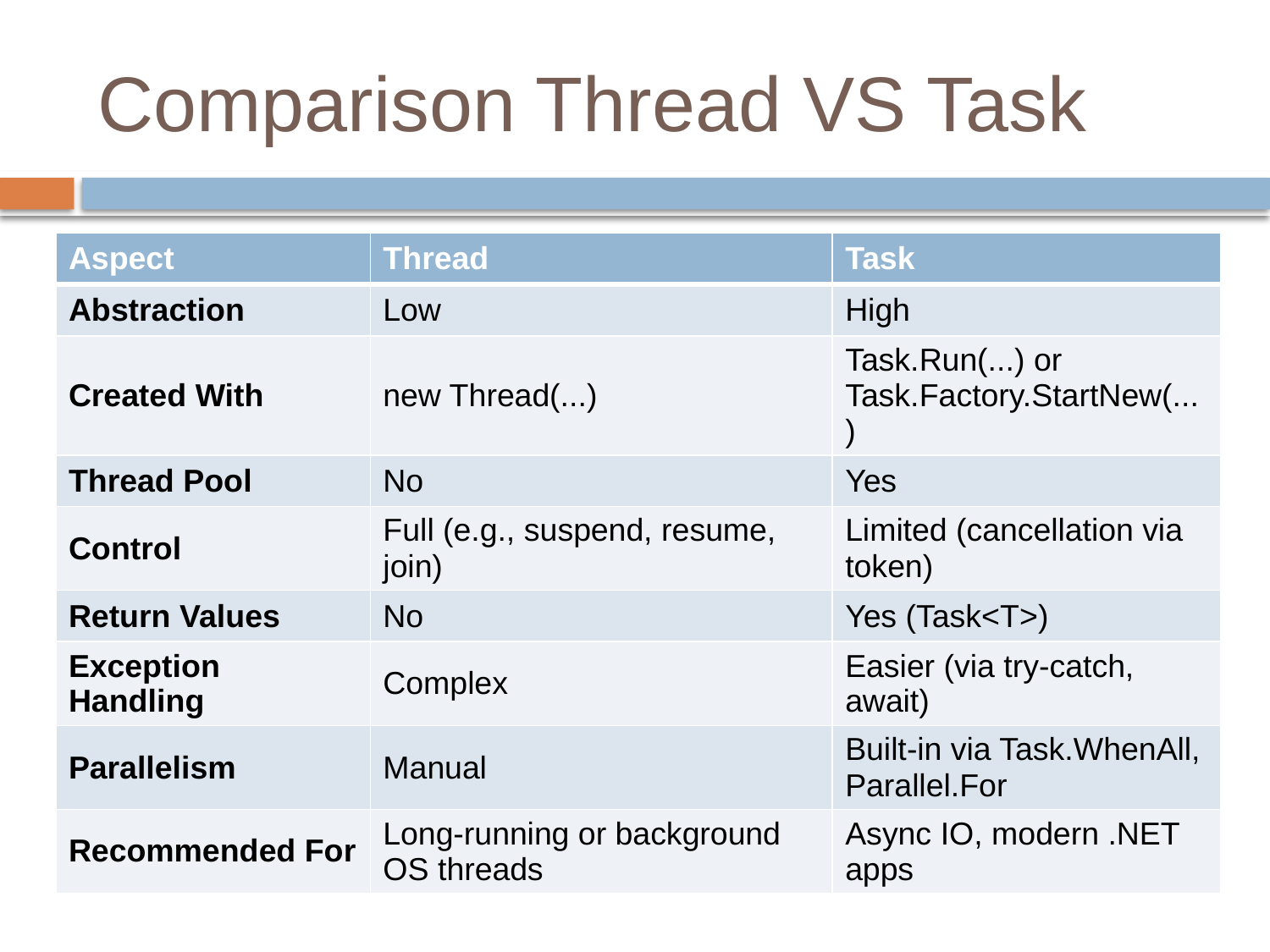

# Comparison Thread VS Task

| Aspect | Thread | Task |
| --- | --- | --- |
| Abstraction | Low | High |
| Created With | new Thread(...) | Task.Run(...) or Task.Factory.StartNew(...) |
| Thread Pool | No | Yes |
| Control | Full (e.g., suspend, resume, join) | Limited (cancellation via token) |
| Return Values | No | Yes (Task<T>) |
| Exception Handling | Complex | Easier (via try-catch, await) |
| Parallelism | Manual | Built-in via Task.WhenAll, Parallel.For |
| Recommended For | Long-running or background OS threads | Async IO, modern .NET apps |